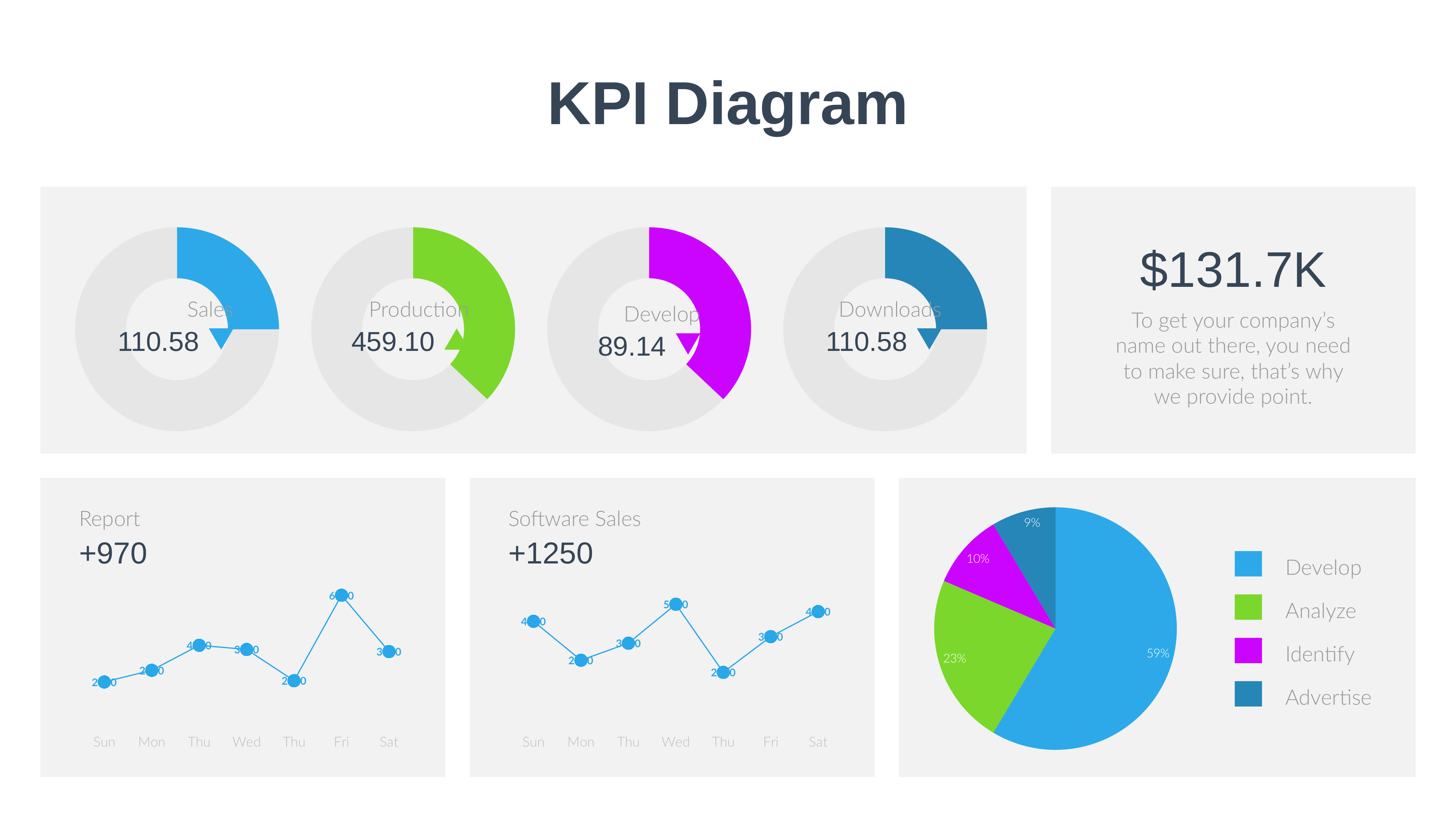

KPI Diagram

### Chart

| Category | Sales |
|---|---|
| 1st Qtr | 2.9 |
| 2nd Qtr | 8.7 |
Sales
110.58

### Chart

| Category | Sales |
|---|---|
| 1st Qtr | 2.0 |
| 2nd Qtr | 3.4 |
Production
459.10

### Chart

| Category | Sales |
|---|---|
| 1st Qtr | 2.0 |
| 2nd Qtr | 3.4 |
Develop
89.14

### Chart

| Category | Sales |
|---|---|
| 1st Qtr | 2.9 |
| 2nd Qtr | 8.7 |
Downloads
110.58

$131.7K
To get your company’s name out there, you need to make sure, that’s why we provide point.

Report
Software Sales

### Chart

| Category | Sales |
|---|---|
| 2011 | 8.2 |
| 2012 | 3.2 |
| 2013 | 1.4 |
| 2014 | 1.2 |
+970
+1250
Develop

Analyze

Identify

Advertise

### Chart

| Category | Column1 |
|---|---|
| Sun | 2340.0 |
| Mon | 2900.0 |
| Thu | 4100.0 |
| Wed | 3900.0 |
| Thu | 2400.0 |
| Fri | 6500.0 |
| Sat | 3800.0 |

### Chart

| Category | Column1 |
|---|---|
| Sun | 4500.0 |
| Mon | 2900.0 |
| Thu | 3600.0 |
| Wed | 5200.0 |
| Thu | 2400.0 |
| Fri | 3870.0 |
| Sat | 4900.0 |